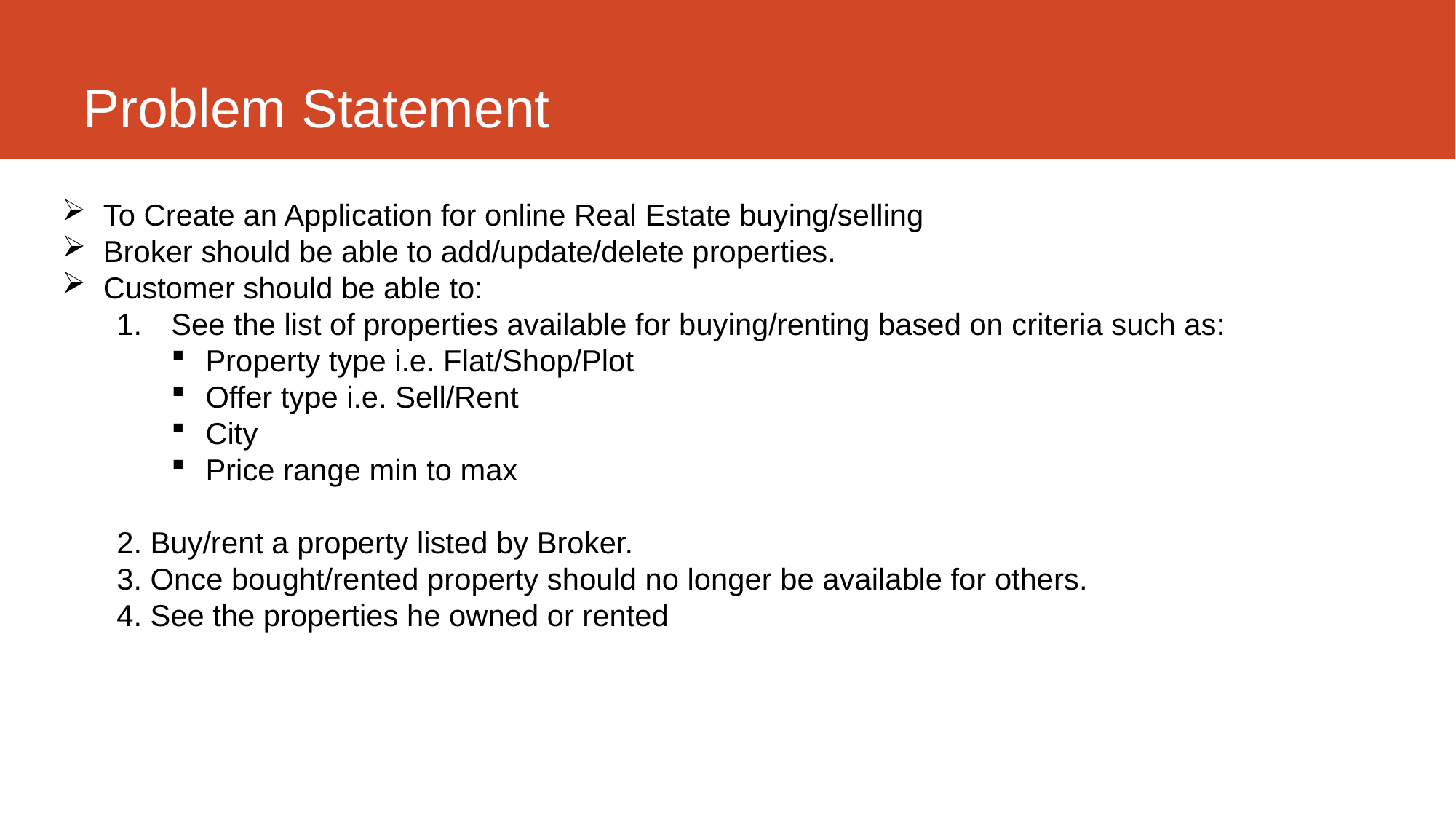

# Problem Statement
To Create an Application for online Real Estate buying/selling
Broker should be able to add/update/delete properties.
Customer should be able to:
See the list of properties available for buying/renting based on criteria such as:
Property type i.e. Flat/Shop/Plot
Offer type i.e. Sell/Rent
City
Price range min to max

2. Buy/rent a property listed by Broker.
3. Once bought/rented property should no longer be available for others.
4. See the properties he owned or rented